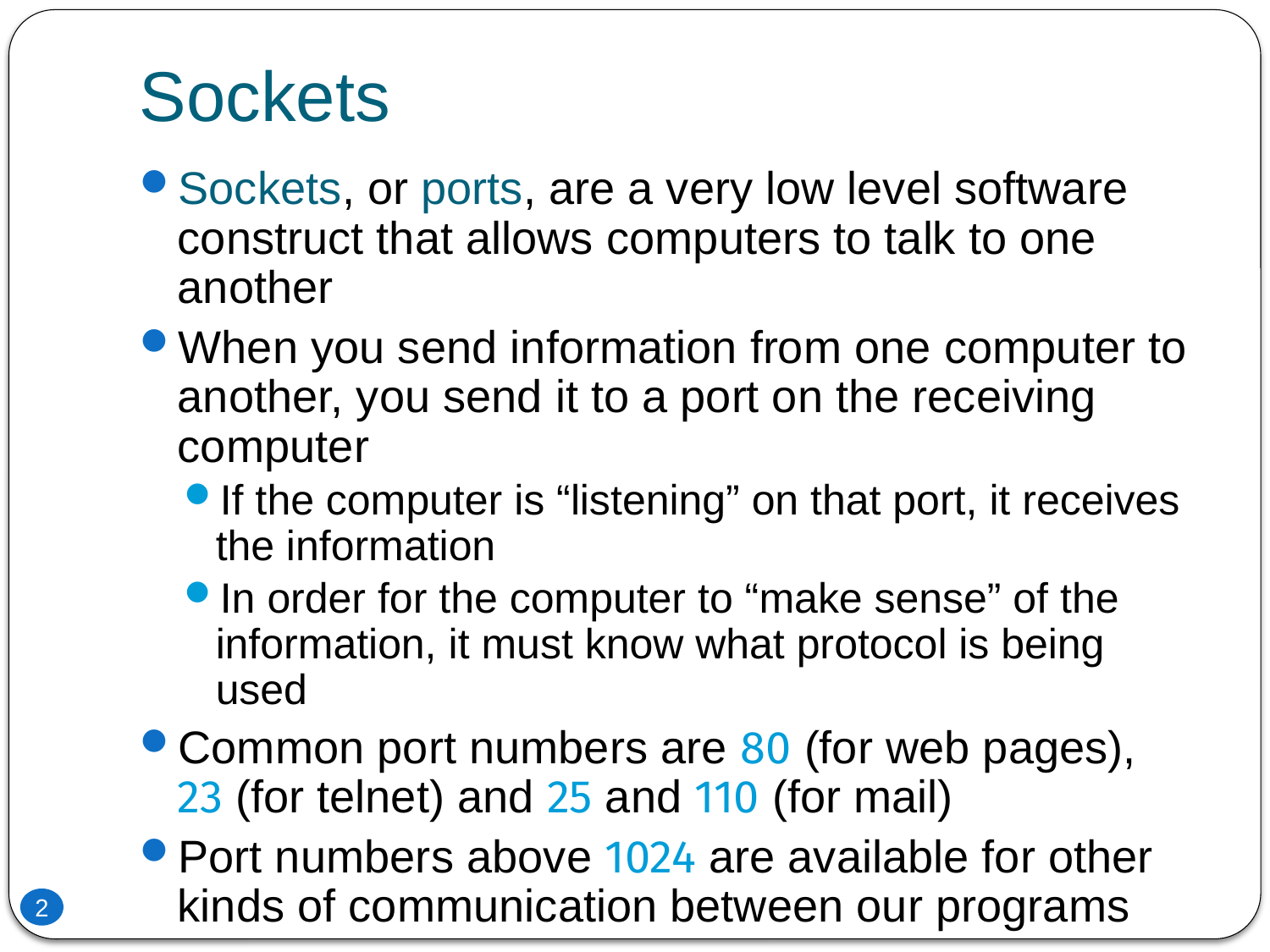

# Sockets
Sockets, or ports, are a very low level software construct that allows computers to talk to one another
When you send information from one computer to another, you send it to a port on the receiving computer
If the computer is “listening” on that port, it receives the information
In order for the computer to “make sense” of the information, it must know what protocol is being used
Common port numbers are 80 (for web pages), 23 (for telnet) and 25 and 110 (for mail)
Port numbers above 1024 are available for other kinds of communication between our programs
2